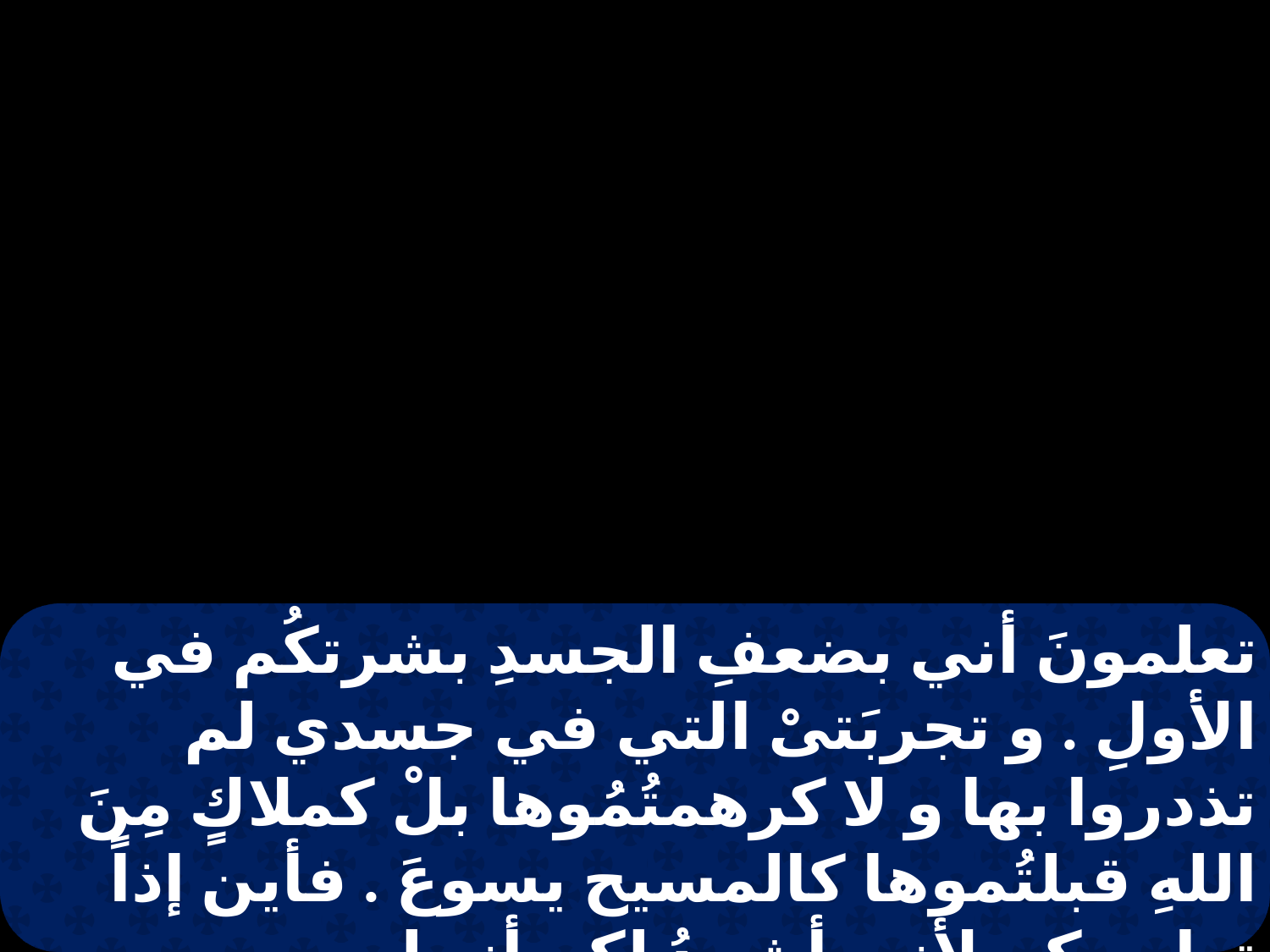

تعلمونَ أني بضعفِ الجسدِ بشرتكُم في الأولِ . و تجربَتىْ التي في جسدي لم تذدروا بها و لا كرهمتُمُوها بلْ كملاكٍ مِنَ اللهِ قبلتُموها كالمسيح يسوعَ . فأين إذاً تطوبيكم لأني أشهدُ لكم أنه لو